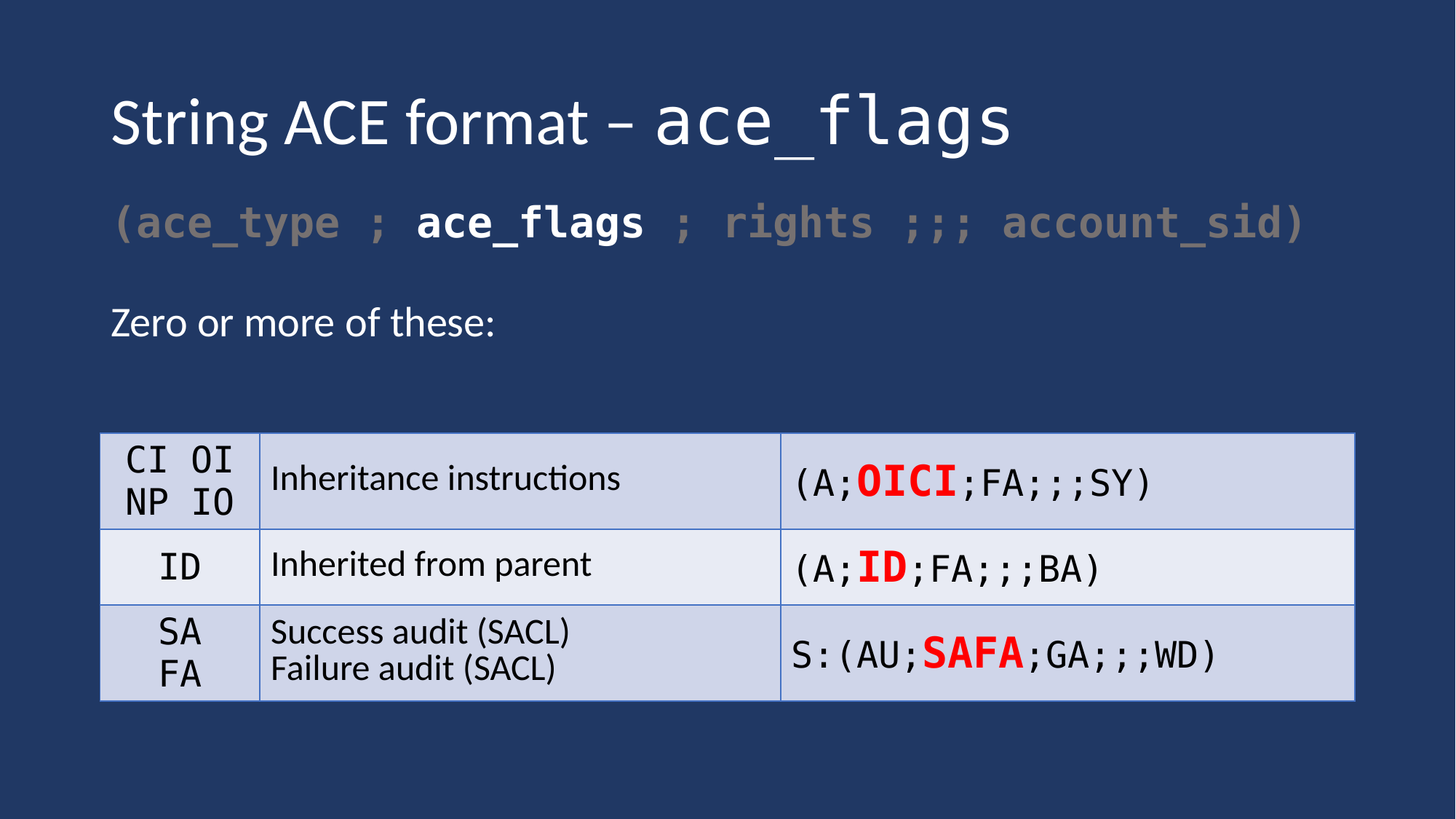

# String ACE format – ace_flags
(ace_type ; ace_flags ; rights ;;; account_sid)

Zero or more of these:

| CI OI NP IO | Inheritance instructions | (A;OICI;FA;;;SY) |
| --- | --- | --- |
| ID | Inherited from parent | (A;ID;FA;;;BA) |
| SA FA | Success audit (SACL) Failure audit (SACL) | S:(AU;SAFA;GA;;;WD) |